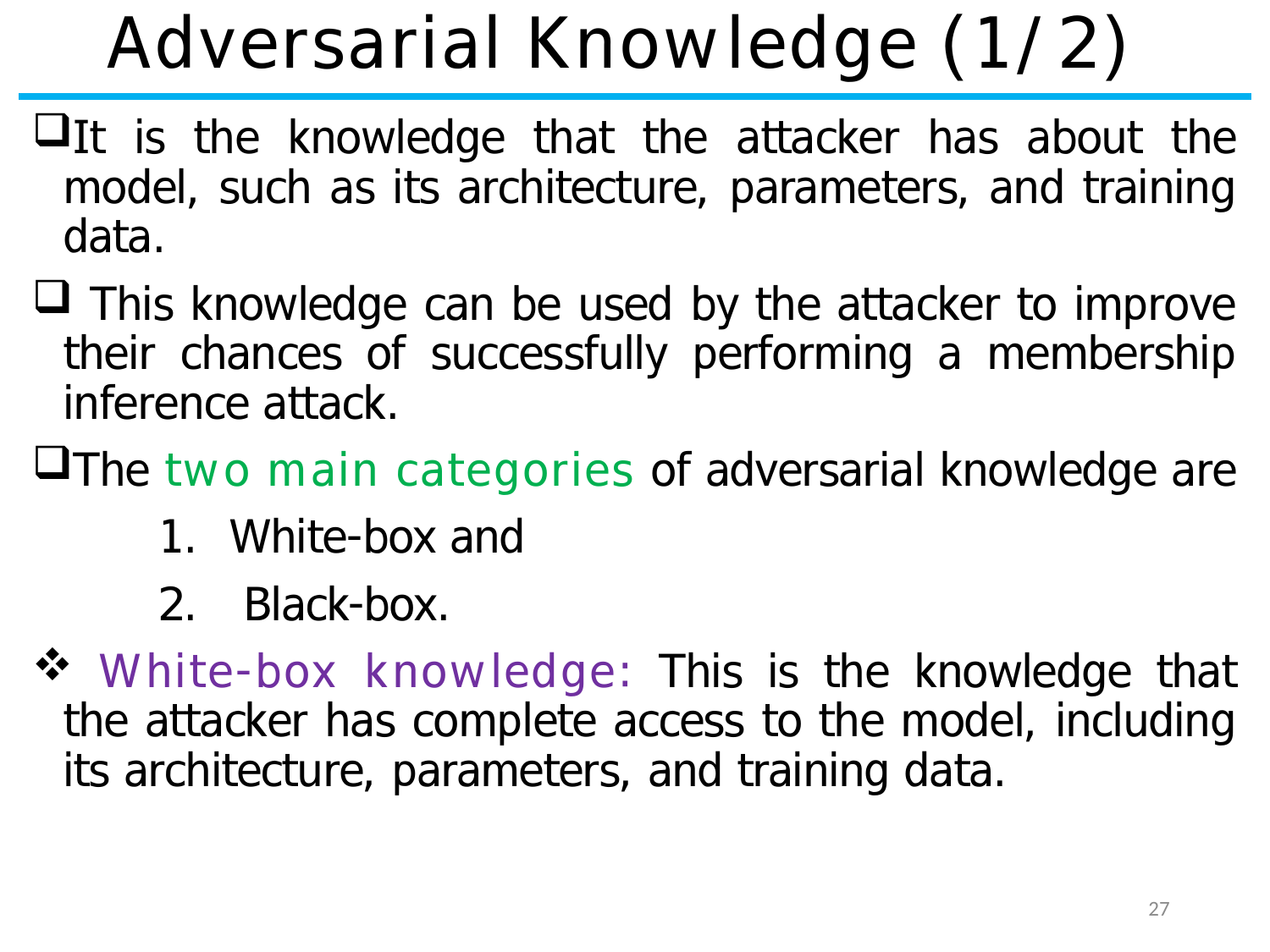

# Adversarial Knowledge (1/2)

It is the knowledge that the attacker has about the model, such as its architecture, parameters, and training data.
 This knowledge can be used by the attacker to improve their chances of successfully performing a membership inference attack.
The two main categories of adversarial knowledge are
White-box and
 Black-box.
 White-box knowledge: This is the knowledge that the attacker has complete access to the model, including its architecture, parameters, and training data.
27